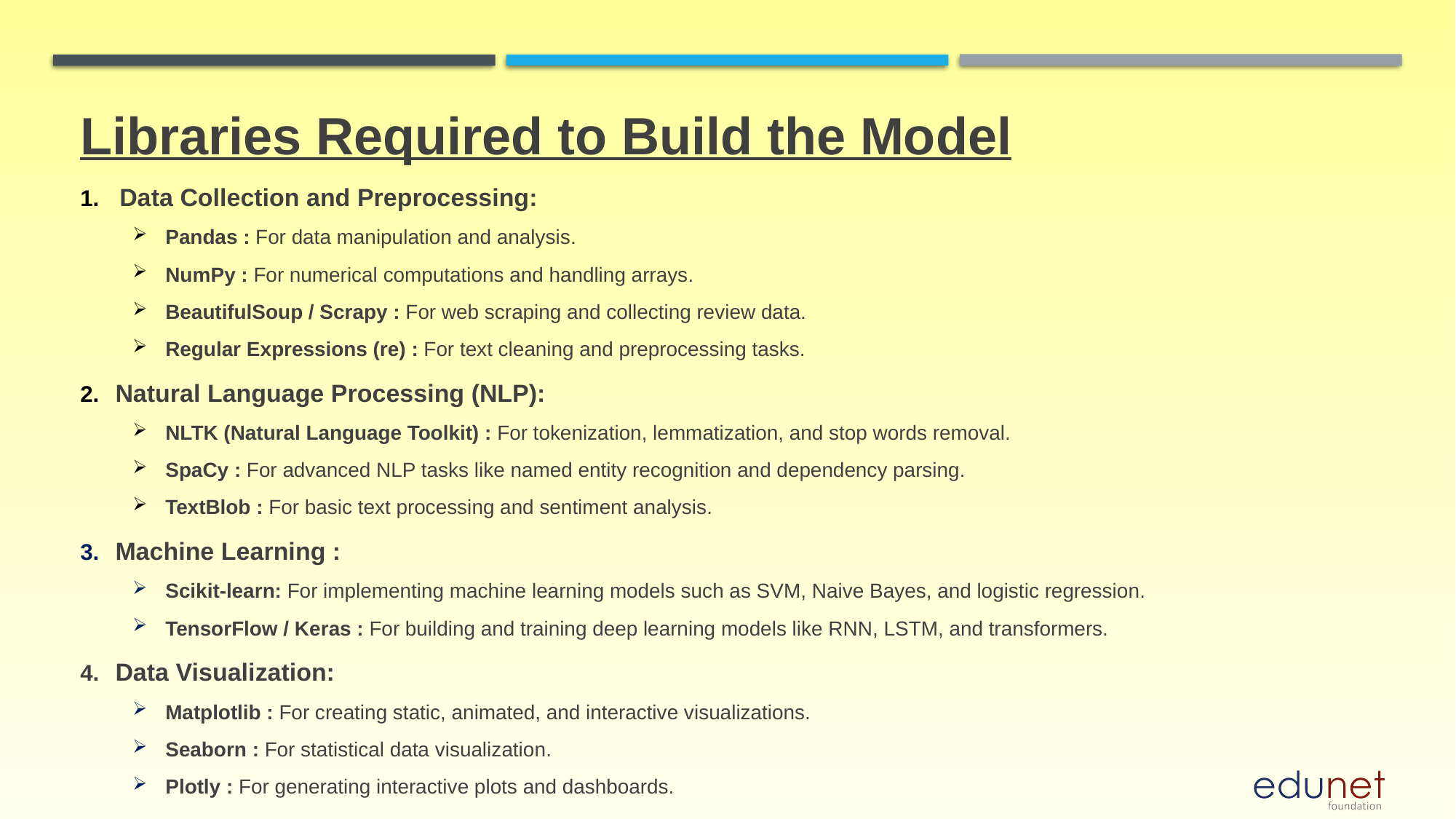

Libraries Required to Build the Model
Data Collection and Preprocessing:
Pandas : For data manipulation and analysis.
NumPy : For numerical computations and handling arrays.
BeautifulSoup / Scrapy : For web scraping and collecting review data.
Regular Expressions (re) : For text cleaning and preprocessing tasks.
Natural Language Processing (NLP):
NLTK (Natural Language Toolkit) : For tokenization, lemmatization, and stop words removal.
SpaCy : For advanced NLP tasks like named entity recognition and dependency parsing.
TextBlob : For basic text processing and sentiment analysis.
Machine Learning :
Scikit-learn: For implementing machine learning models such as SVM, Naive Bayes, and logistic regression.
TensorFlow / Keras : For building and training deep learning models like RNN, LSTM, and transformers.
Data Visualization:
Matplotlib : For creating static, animated, and interactive visualizations.
Seaborn : For statistical data visualization.
Plotly : For generating interactive plots and dashboards.